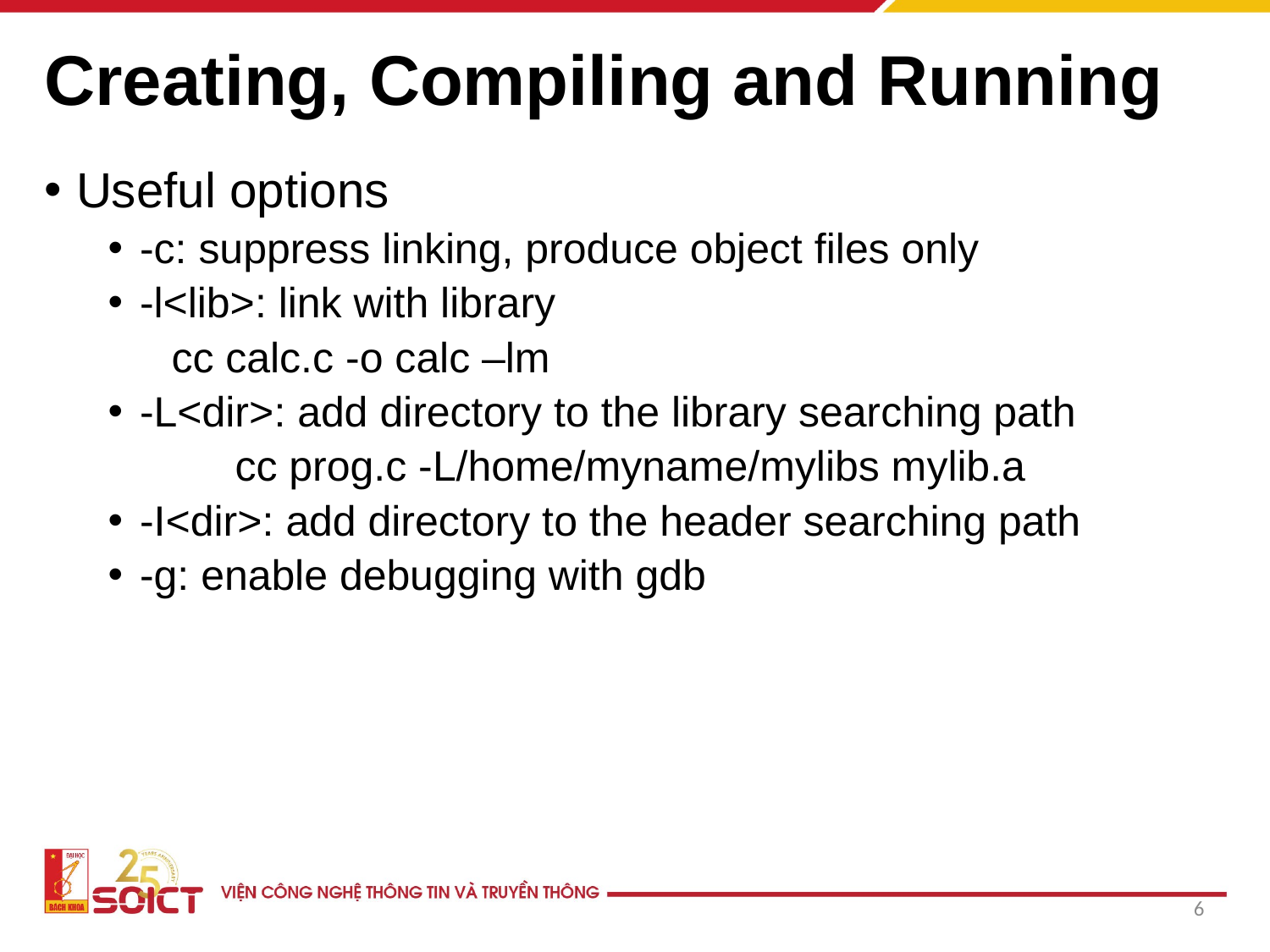

# Creating, Compiling and Running
Useful options
-c: suppress linking, produce object files only
-l<lib>: link with library
cc calc.c -o calc –lm
-L<dir>: add directory to the library searching path
	cc prog.c -L/home/myname/mylibs mylib.a
-I<dir>: add directory to the header searching path
-g: enable debugging with gdb

6